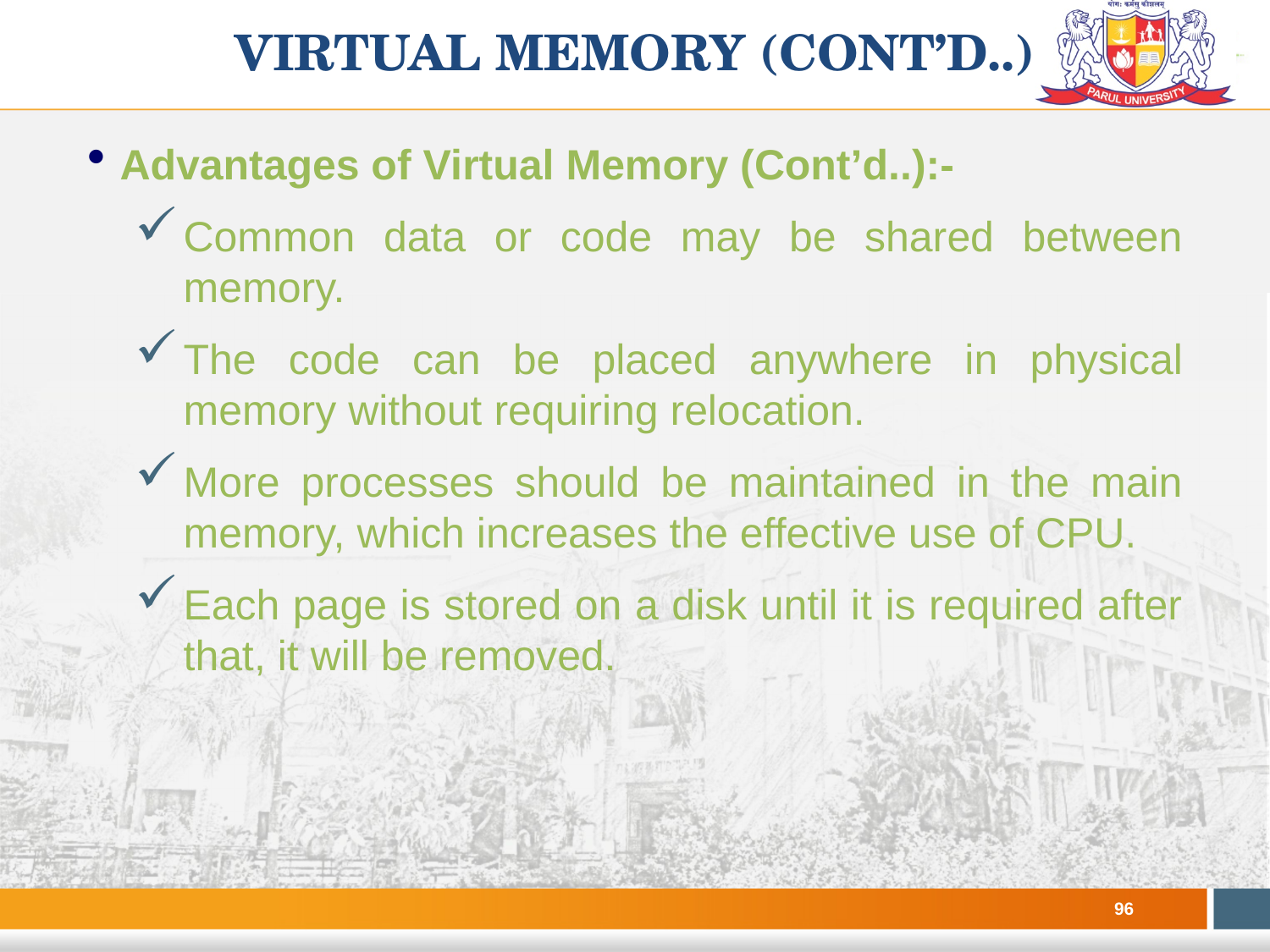

# Virtual Memory (Cont’d..)
Advantages of Virtual Memory (Cont’d..):-
Common data or code may be shared between memory.
The code can be placed anywhere in physical memory without requiring relocation.
More processes should be maintained in the main memory, which increases the effective use of CPU.
Each page is stored on a disk until it is required after that, it will be removed.